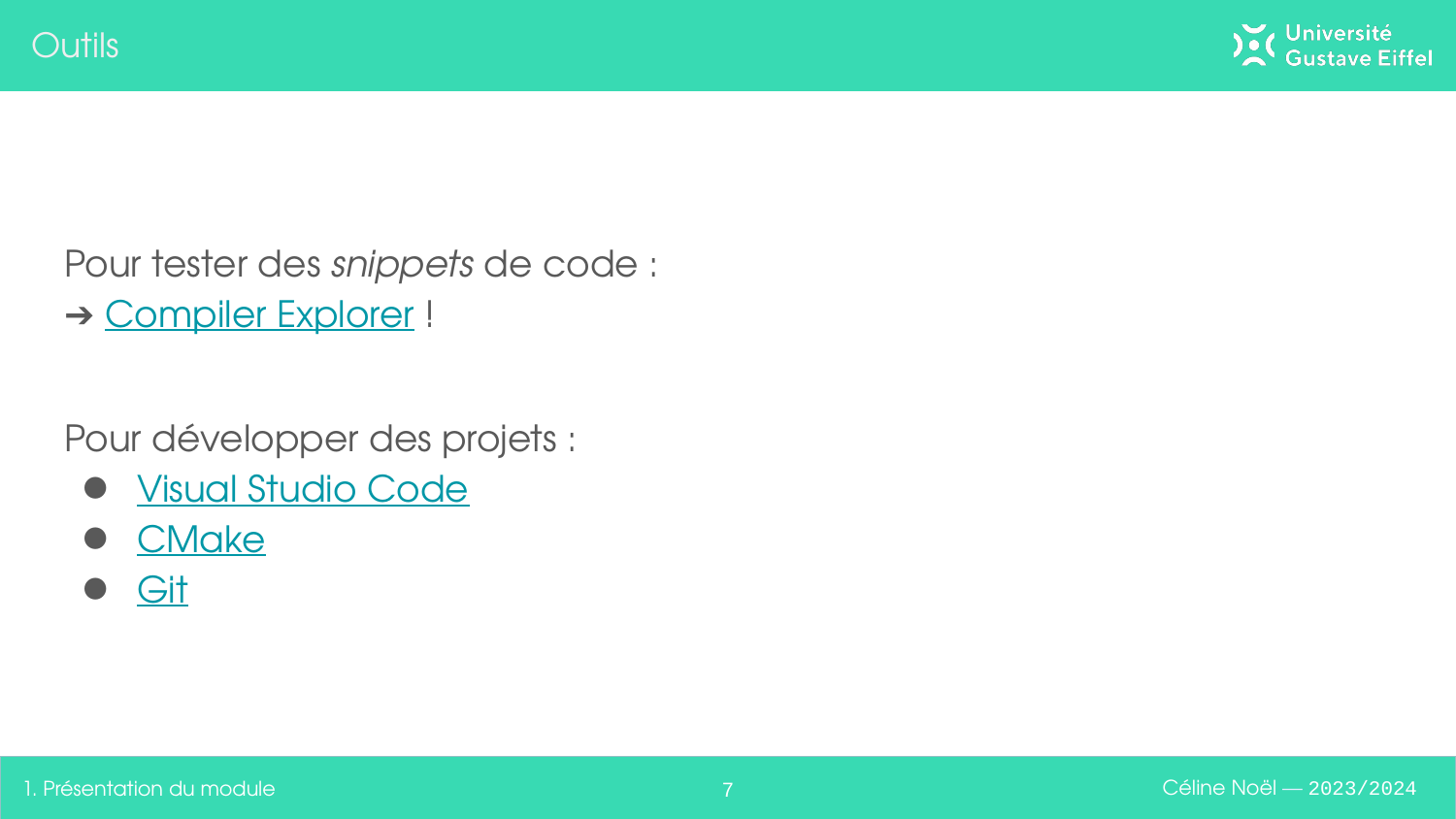

# Outils
Pour tester des snippets de code :
➔ Compiler Explorer !

Pour développer des projets :
Visual Studio Code
CMake
Git
1. Présentation du module
7